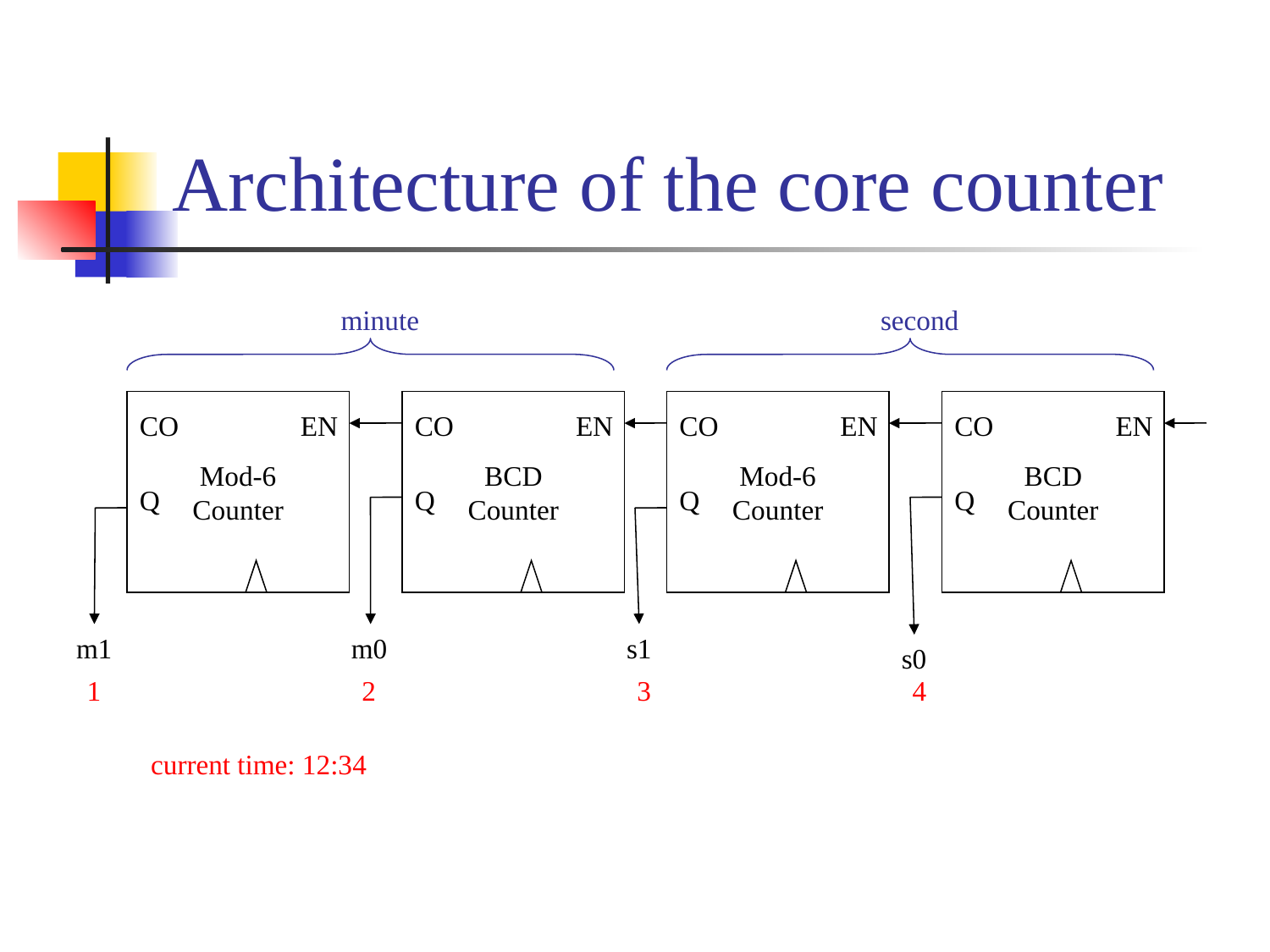

# Architecture of the core counter

minute

second
Mod-6
Counter
CO
EN
Q

BCD
Counter
CO
EN
Q

Mod-6
Counter
CO
EN
Q

BCD
Counter
CO
EN
Q

m1
m0
s1
s0
1
2
3
4
current time: 12:34